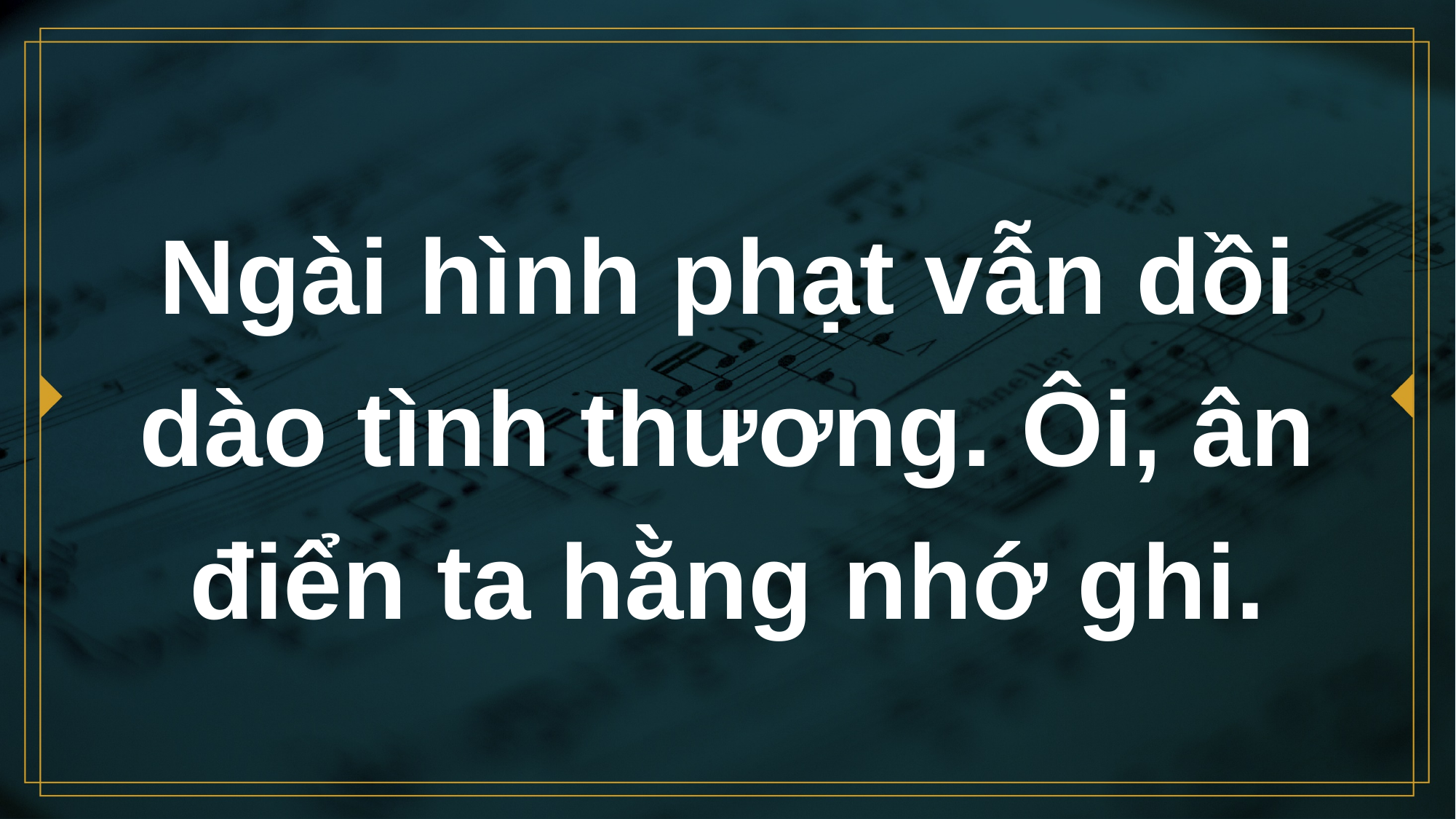

# Ngài hình phạt vẫn dồi dào tình thương. Ôi, ân điển ta hằng nhớ ghi.